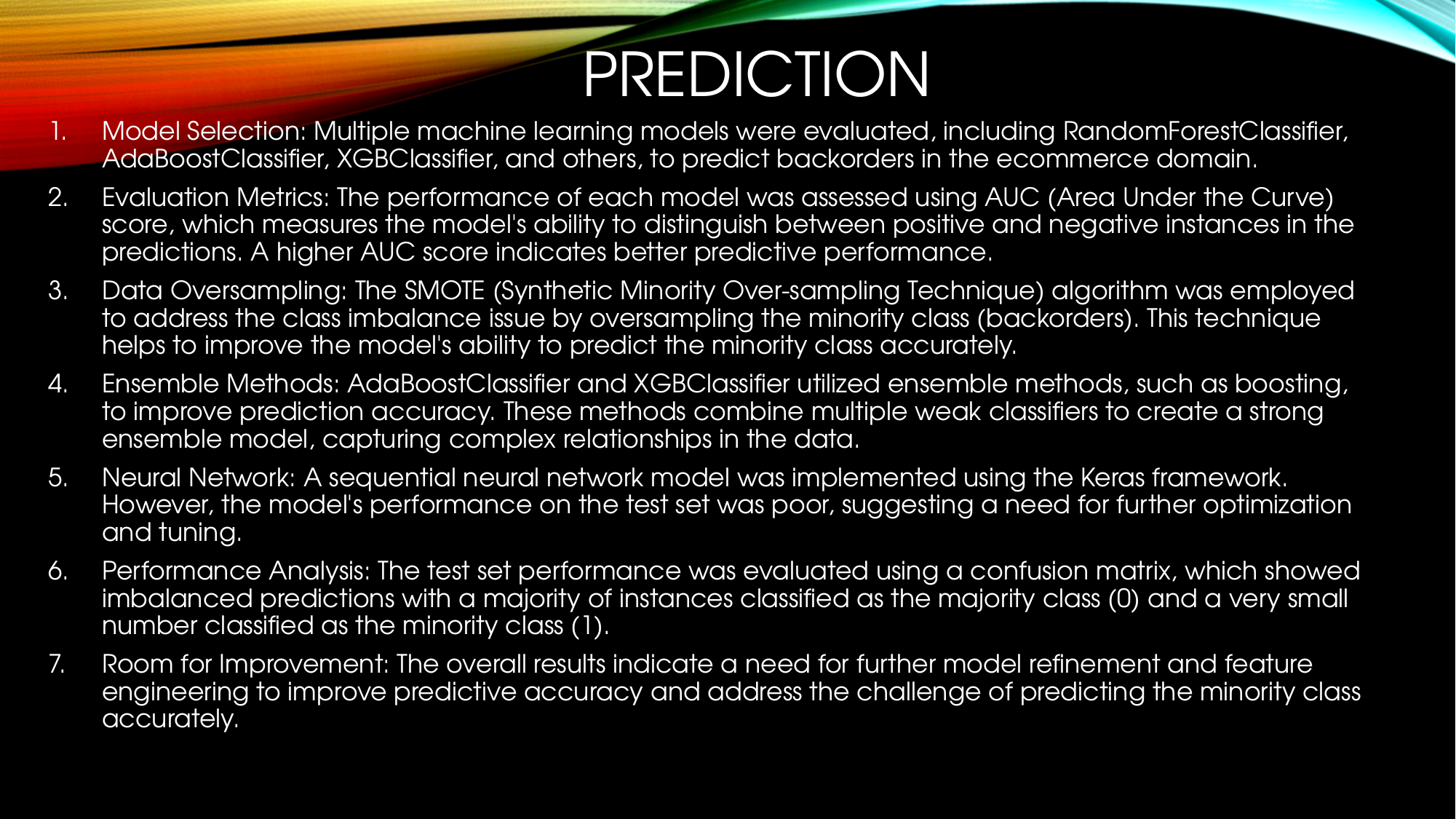

# Prediction
Model Selection: Multiple machine learning models were evaluated, including RandomForestClassifier, AdaBoostClassifier, XGBClassifier, and others, to predict backorders in the ecommerce domain.
Evaluation Metrics: The performance of each model was assessed using AUC (Area Under the Curve) score, which measures the model's ability to distinguish between positive and negative instances in the predictions. A higher AUC score indicates better predictive performance.
Data Oversampling: The SMOTE (Synthetic Minority Over-sampling Technique) algorithm was employed to address the class imbalance issue by oversampling the minority class (backorders). This technique helps to improve the model's ability to predict the minority class accurately.
Ensemble Methods: AdaBoostClassifier and XGBClassifier utilized ensemble methods, such as boosting, to improve prediction accuracy. These methods combine multiple weak classifiers to create a strong ensemble model, capturing complex relationships in the data.
Neural Network: A sequential neural network model was implemented using the Keras framework. However, the model's performance on the test set was poor, suggesting a need for further optimization and tuning.
Performance Analysis: The test set performance was evaluated using a confusion matrix, which showed imbalanced predictions with a majority of instances classified as the majority class (0) and a very small number classified as the minority class (1).
Room for Improvement: The overall results indicate a need for further model refinement and feature engineering to improve predictive accuracy and address the challenge of predicting the minority class accurately.